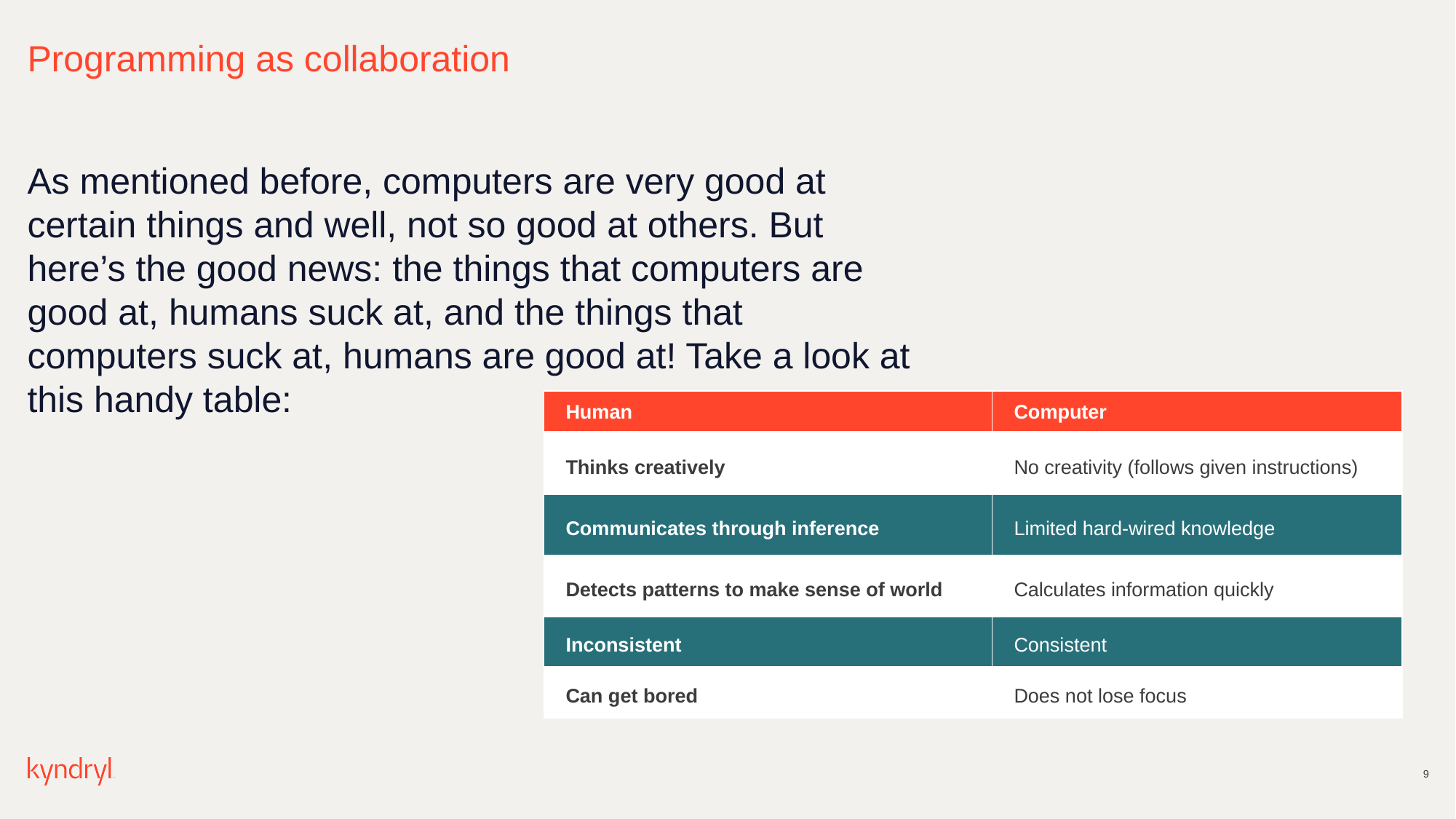

# Programming as collaboration
As mentioned before, computers are very good at certain things and well, not so good at others. But here’s the good news: the things that computers are good at, humans suck at, and the things that computers suck at, humans are good at! Take a look at this handy table:
| Human | Computer |
| --- | --- |
| Thinks creatively | No creativity (follows given instructions) |
| Communicates through inference | Limited hard-wired knowledge |
| Detects patterns to make sense of world | Calculates information quickly |
| Inconsistent | Consistent |
| Can get bored | Does not lose focus |
9